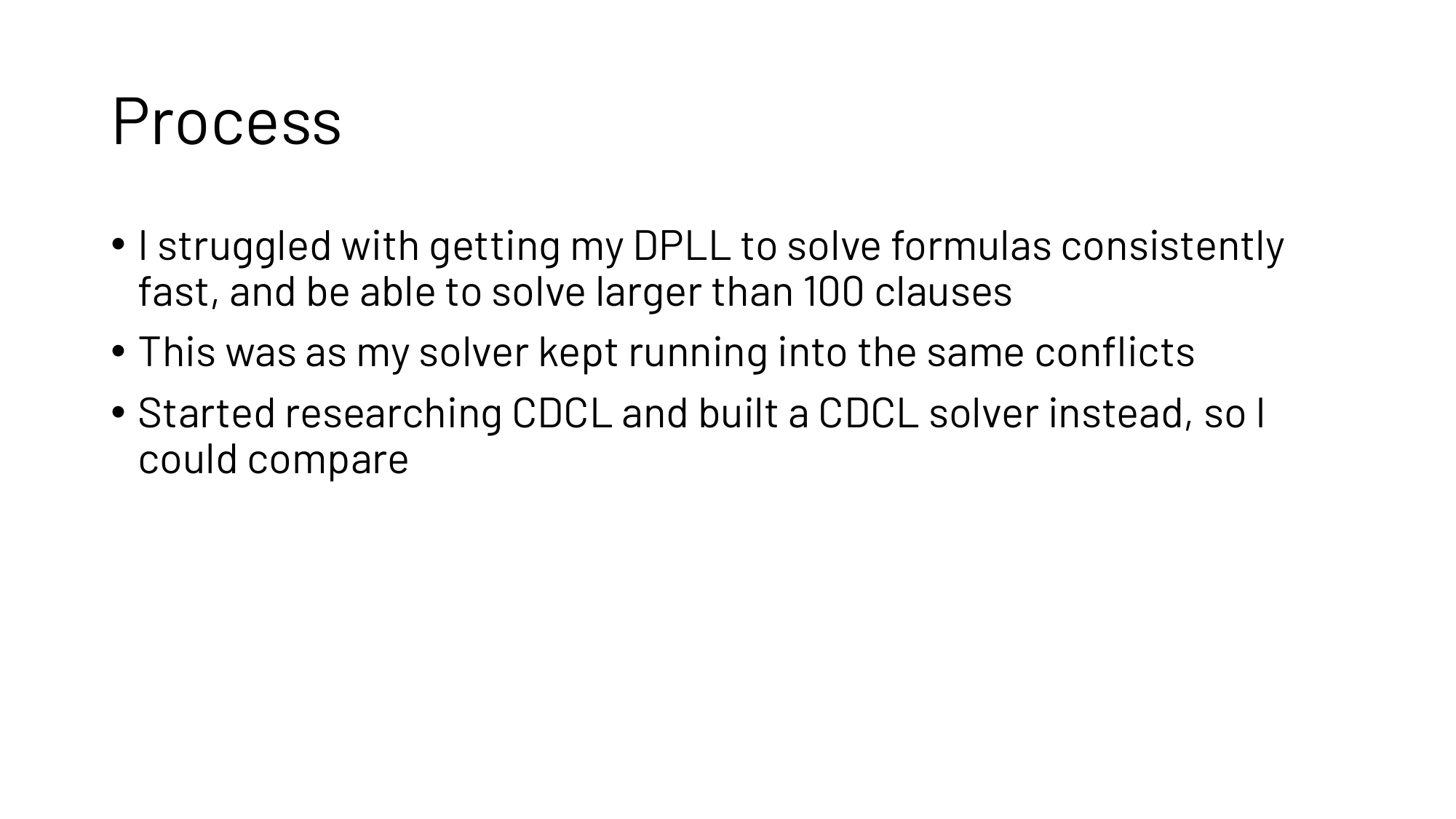

# Process
I struggled with getting my DPLL to solve formulas consistently fast, and be able to solve larger than 100 clauses
This was as my solver kept running into the same conflicts
Started researching CDCL and built a CDCL solver instead, so I could compare